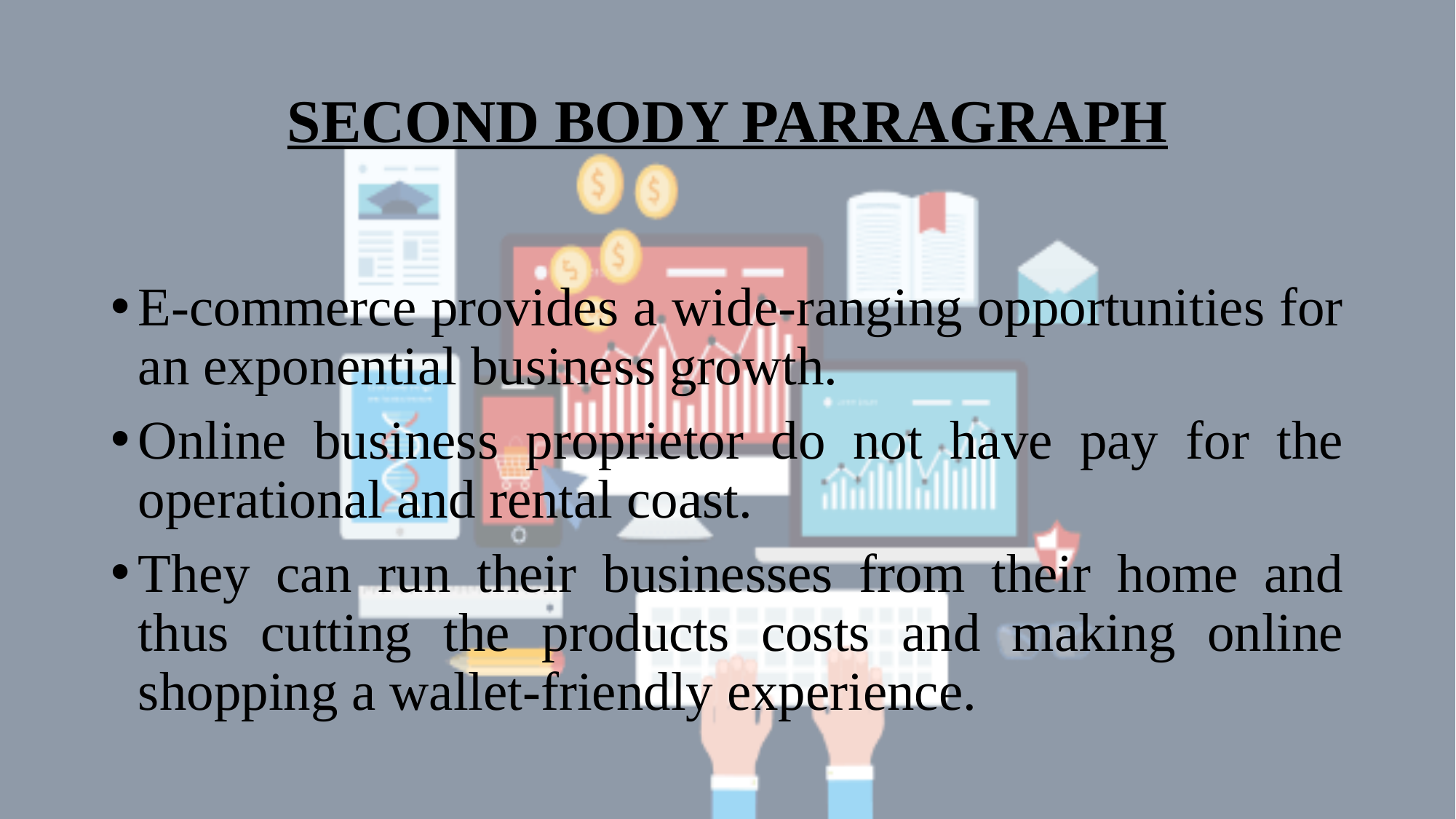

# SECOND BODY PARRAGRAPH
E-commerce provides a wide-ranging opportunities for an exponential business growth.
Online business proprietor do not have pay for the operational and rental coast.
They can run their businesses from their home and thus cutting the products costs and making online shopping a wallet-friendly experience.